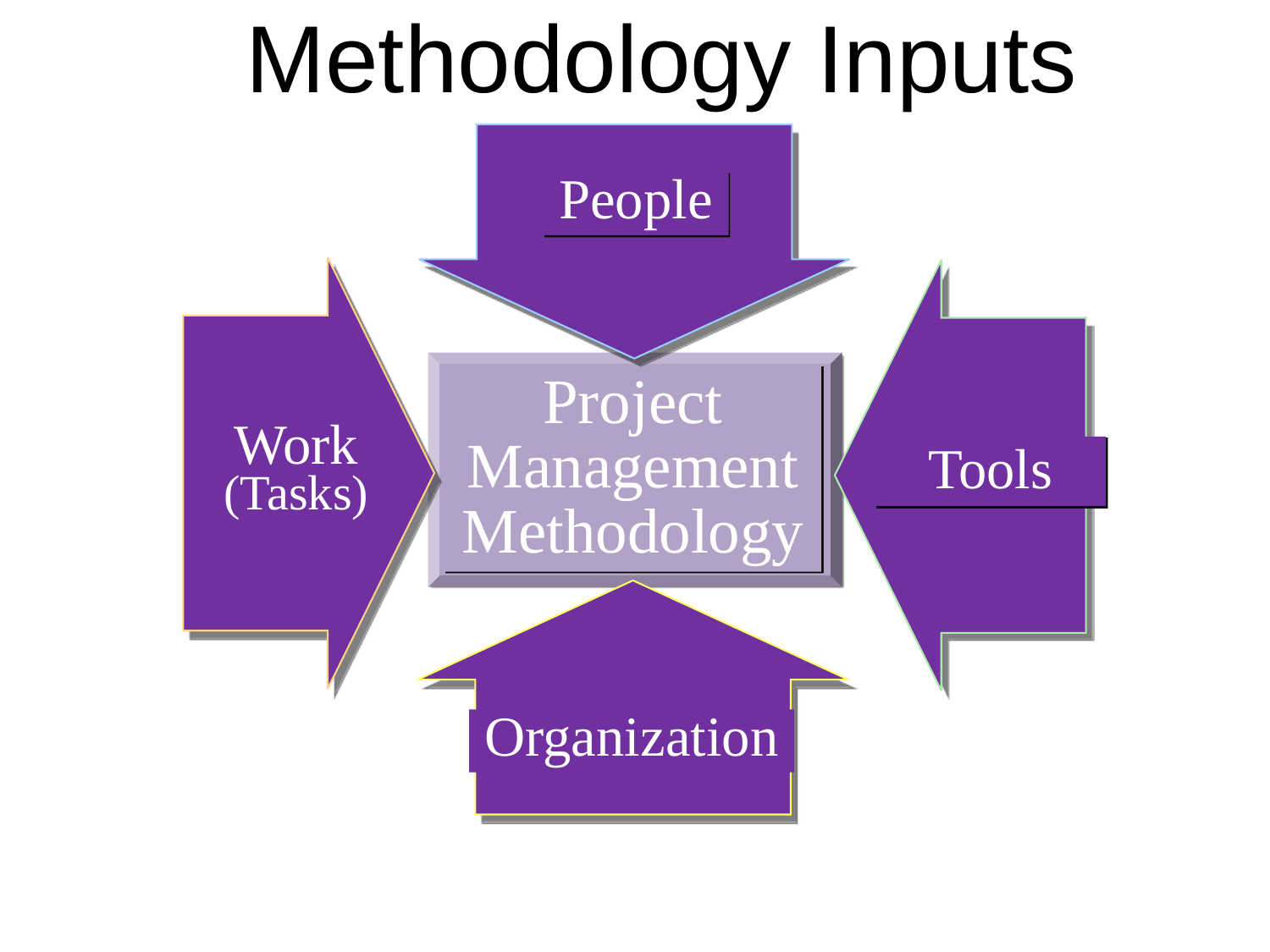

# Methodology Inputs

People

Work
(Tasks)

Tools

Project
Management
Methodology

Organization